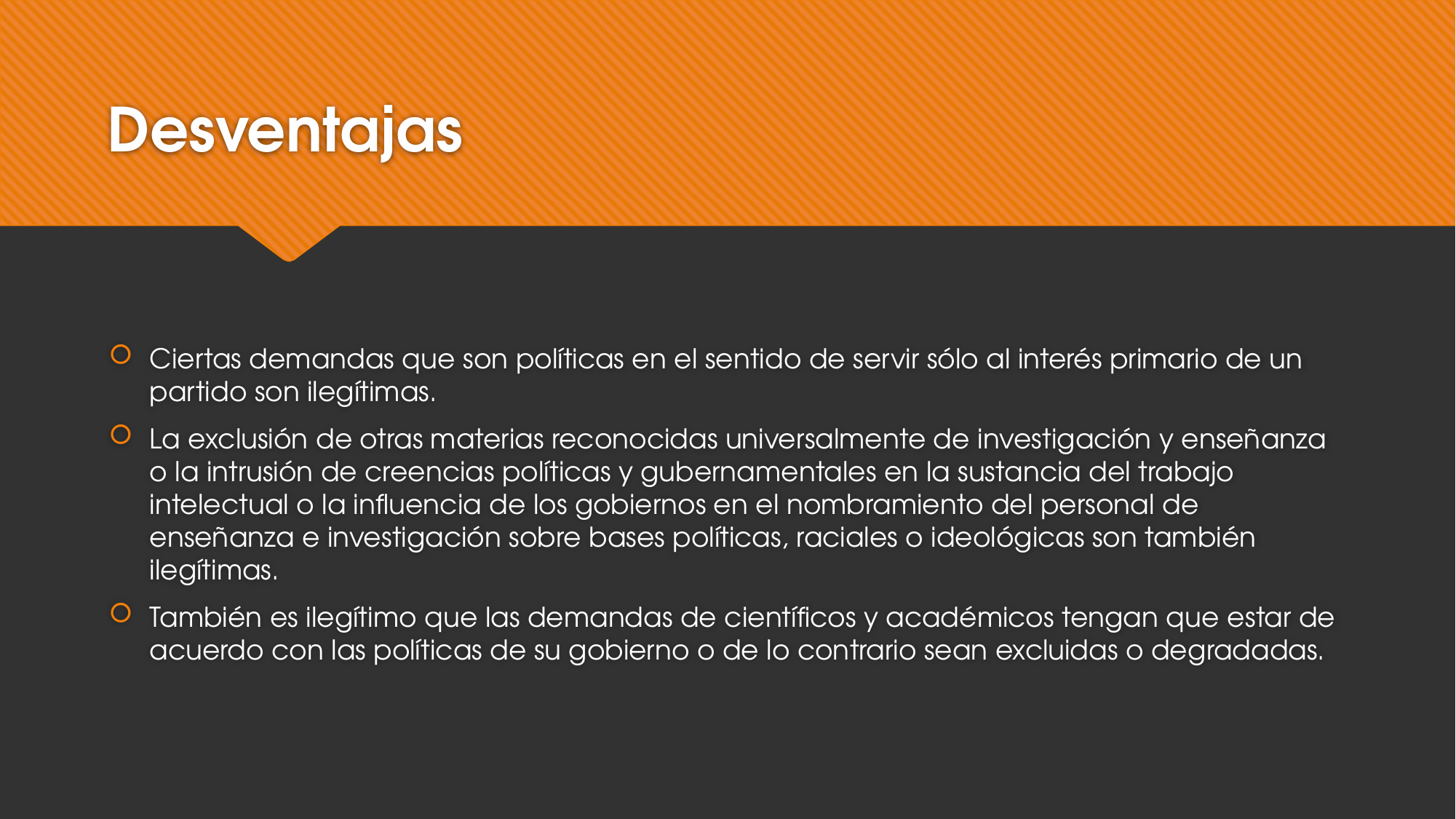

# Desventajas
Ciertas demandas que son políticas en el sentido de servir sólo al interés primario de un partido son ilegítimas.
La exclusión de otras materias reconocidas universalmente de investigación y enseñanza o la intrusión de creencias políticas y gubernamentales en la sustancia del trabajo intelectual o la influencia de los gobiernos en el nombramiento del personal de enseñanza e investigación sobre bases políticas, raciales o ideológicas son también ilegítimas.
También es ilegítimo que las demandas de científicos y académicos tengan que estar de acuerdo con las políticas de su gobierno o de lo contrario sean excluidas o degradadas.